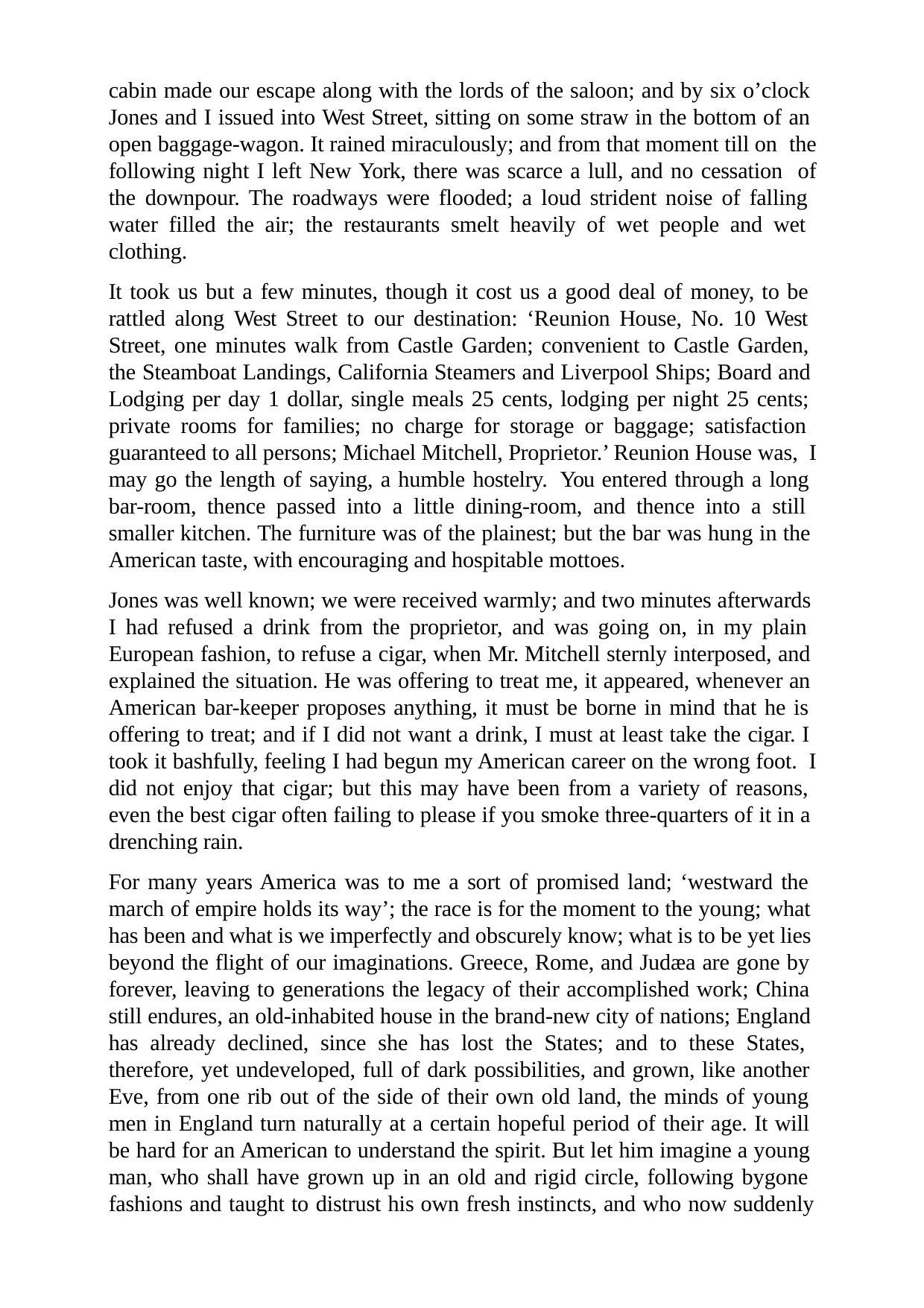

cabin made our escape along with the lords of the saloon; and by six o’clock  Jones and I issued into West Street, sitting on some straw in the bottom of an  open baggage-wagon. It rained miraculously; and from that moment till on  the following night I left New York, there was scarce a lull, and no cessation  of the downpour. The roadways were flooded; a loud strident noise of falling  water filled the air; the restaurants smelt heavily of wet people and wet  clothing.
It took us but a few minutes, though it cost us a good deal of money, to be  rattled along West Street to our destination: ‘Reunion House, No. 10 West  Street, one minutes walk from Castle Garden; convenient to Castle Garden,  the Steamboat Landings, California Steamers and Liverpool Ships; Board and  Lodging per day 1 dollar, single meals 25 cents, lodging per night 25 cents;  private rooms for families; no charge for storage or baggage; satisfaction  guaranteed to all persons; Michael Mitchell, Proprietor.’ Reunion House was,  I may go the length of saying, a humble hostelry. You entered through a long  bar-room, thence passed into a little dining-room, and thence into a still  smaller kitchen. The furniture was of the plainest; but the bar was hung in the  American taste, with encouraging and hospitable mottoes.
Jones was well known; we were received warmly; and two minutes afterwards  I had refused a drink from the proprietor, and was going on, in my plain  European fashion, to refuse a cigar, when Mr. Mitchell sternly interposed, and  explained the situation. He was offering to treat me, it appeared, whenever an  American bar-keeper proposes anything, it must be borne in mind that he is  offering to treat; and if I did not want a drink, I must at least take the cigar. I  took it bashfully, feeling I had begun my American career on the wrong foot.  I did not enjoy that cigar; but this may have been from a variety of reasons,  even the best cigar often failing to please if you smoke three-quarters of it in a  drenching rain.
For many years America was to me a sort of promised land; ‘westward the  march of empire holds its way’; the race is for the moment to the young; what  has been and what is we imperfectly and obscurely know; what is to be yet lies  beyond the flight of our imaginations. Greece, Rome, and Judæa are gone by  forever, leaving to generations the legacy of their accomplished work; China  still endures, an old-inhabited house in the brand-new city of nations; England  has already declined, since she has lost the States; and to these States,  therefore, yet undeveloped, full of dark possibilities, and grown, like another  Eve, from one rib out of the side of their own old land, the minds of young  men in England turn naturally at a certain hopeful period of their age. It will  be hard for an American to understand the spirit. But let him imagine a young  man, who shall have grown up in an old and rigid circle, following bygone  fashions and taught to distrust his own fresh instincts, and who now suddenly